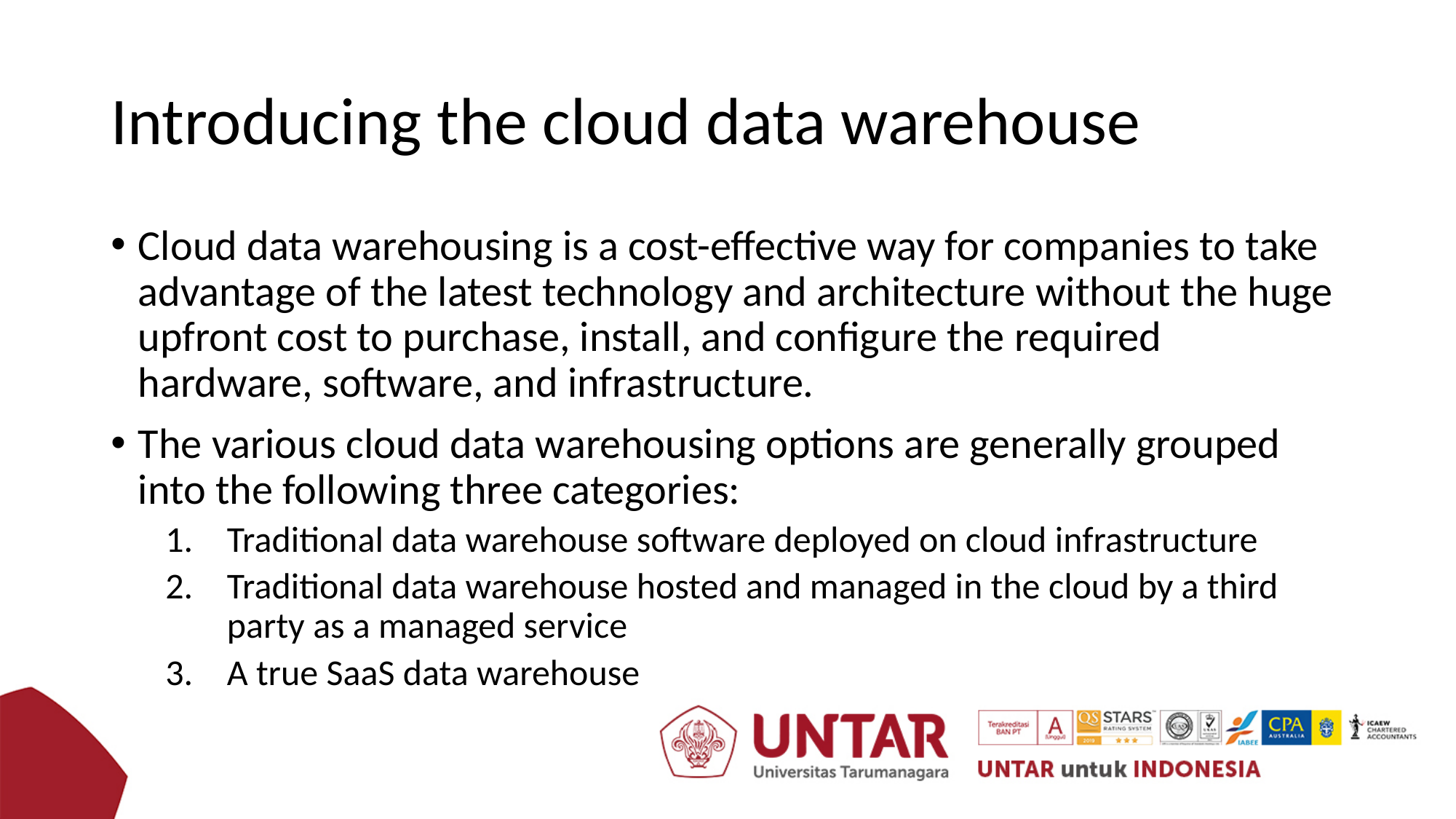

# Introducing the cloud data warehouse
Cloud data warehousing is a cost-effective way for companies to take advantage of the latest technology and architecture without the huge upfront cost to purchase, install, and configure the required hardware, software, and infrastructure.
The various cloud data warehousing options are generally grouped into the following three categories:
Traditional data warehouse software deployed on cloud infrastructure
Traditional data warehouse hosted and managed in the cloud by a third party as a managed service
A true SaaS data warehouse